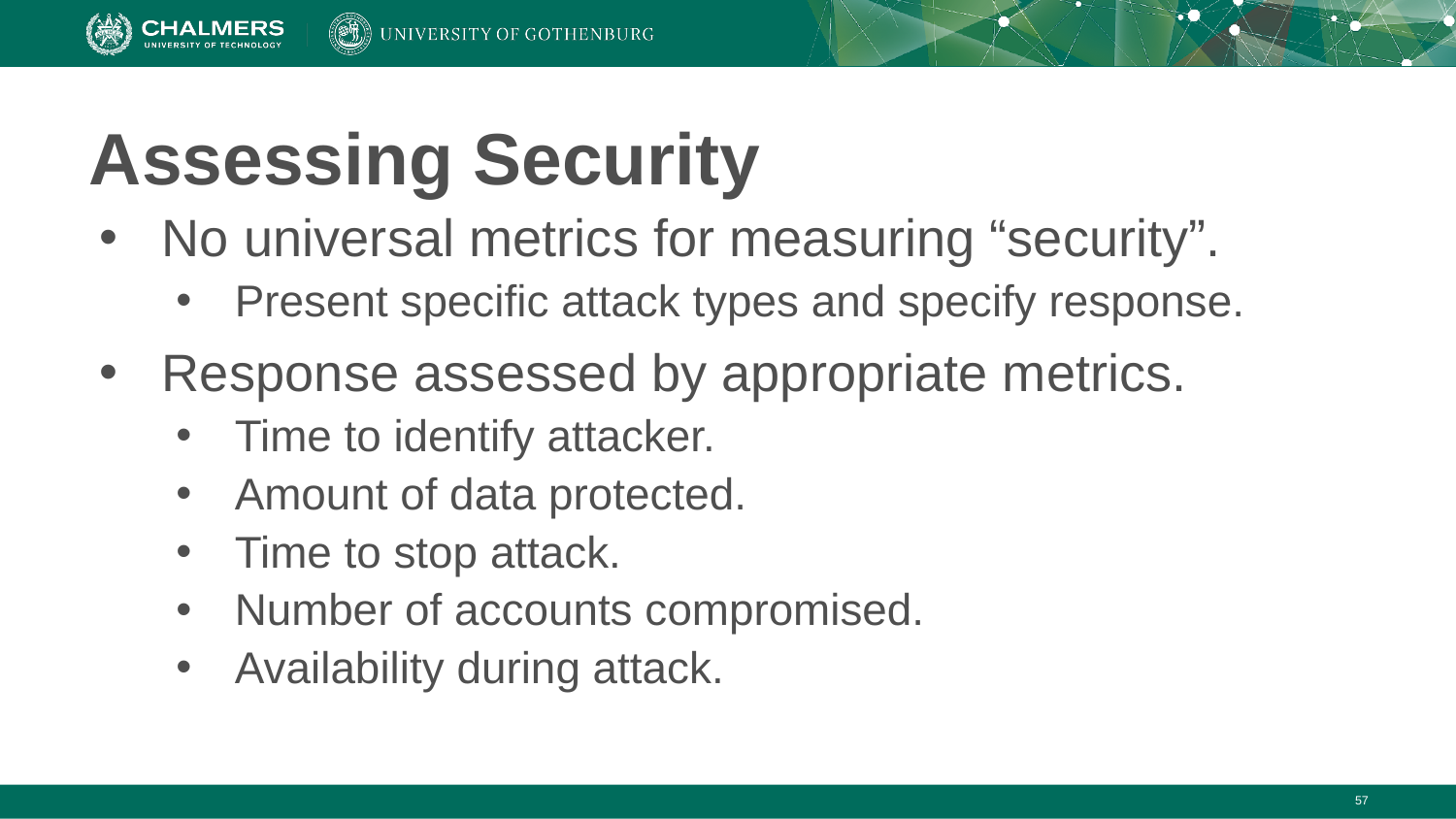

# Assessing Security
No universal metrics for measuring “security”.
Present specific attack types and specify response.
Response assessed by appropriate metrics.
Time to identify attacker.
Amount of data protected.
Time to stop attack.
Number of accounts compromised.
Availability during attack.
57